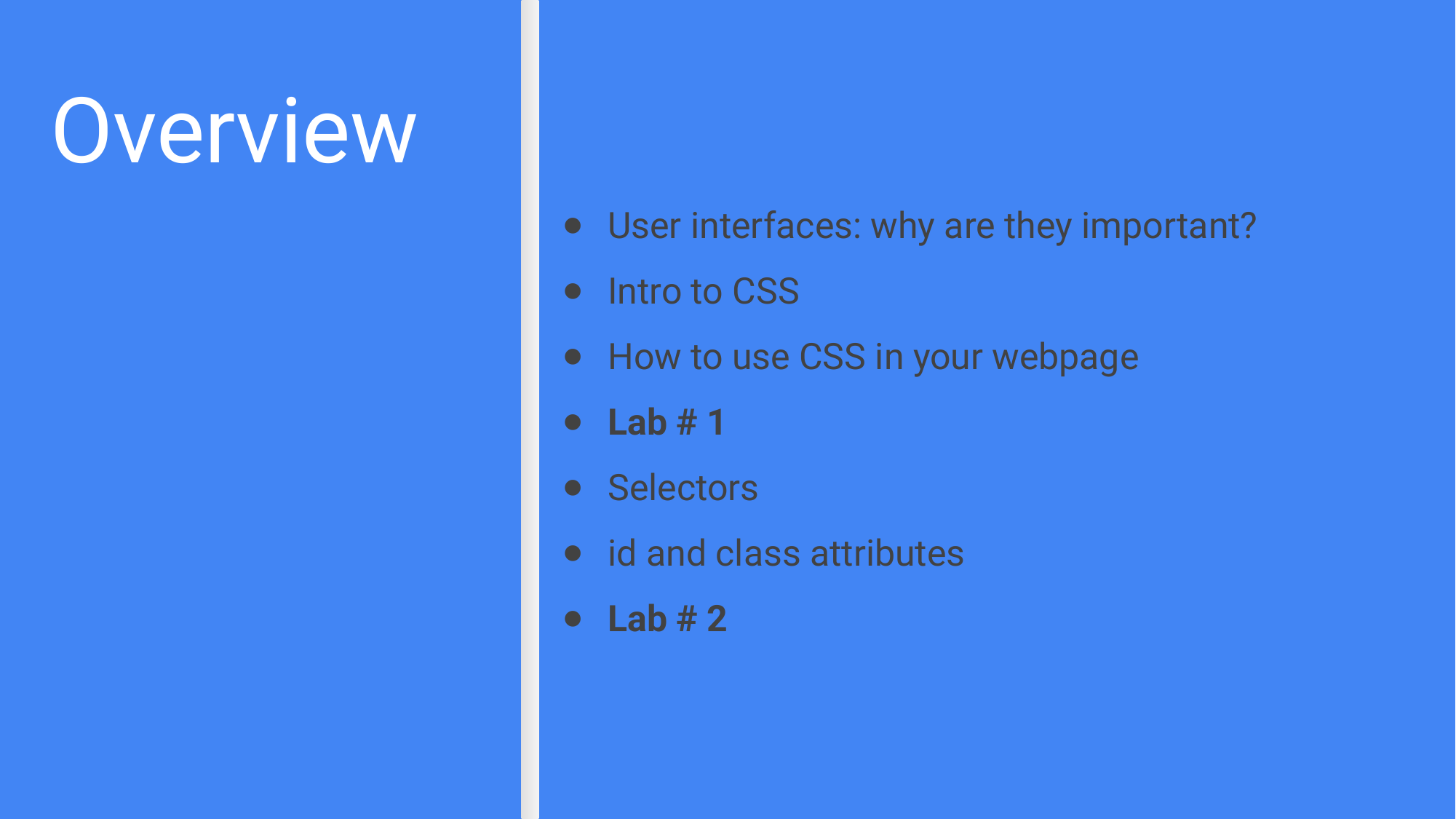

Overview
User interfaces: why are they important?
Intro to CSS
How to use CSS in your webpage
Lab # 1
Selectors
id and class attributes
Lab # 2